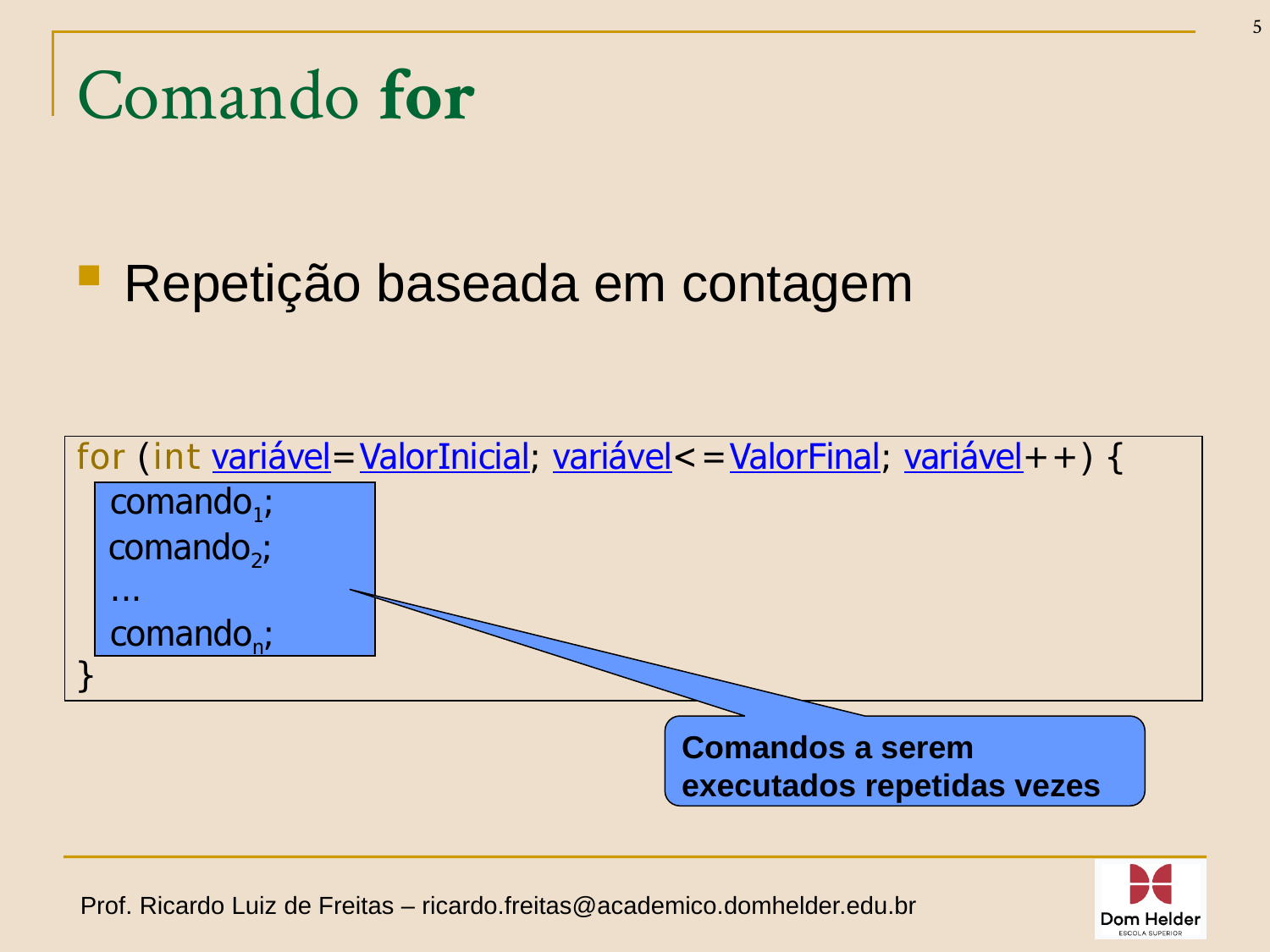

5
# Comando for
Repetição baseada em contagem
for (int variável=ValorInicial; variável<=ValorFinal; variável++) {
   comando1;
   comando2;
   ...
   comandon;
}

Comandos a serem executados repetidas vezes